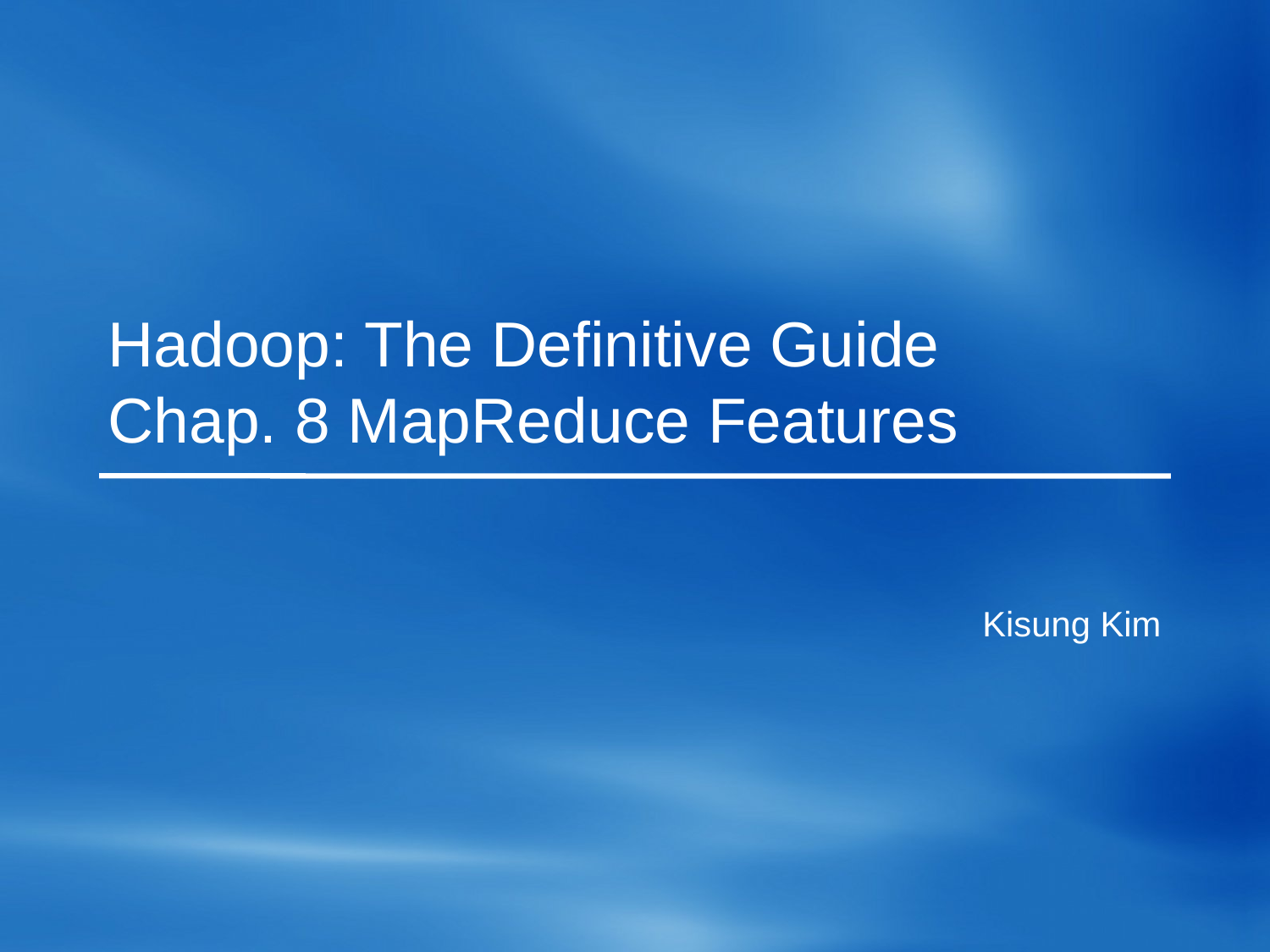

# Hadoop: The Definitive Guide Chap. 8 MapReduce Features

Kisung Kim